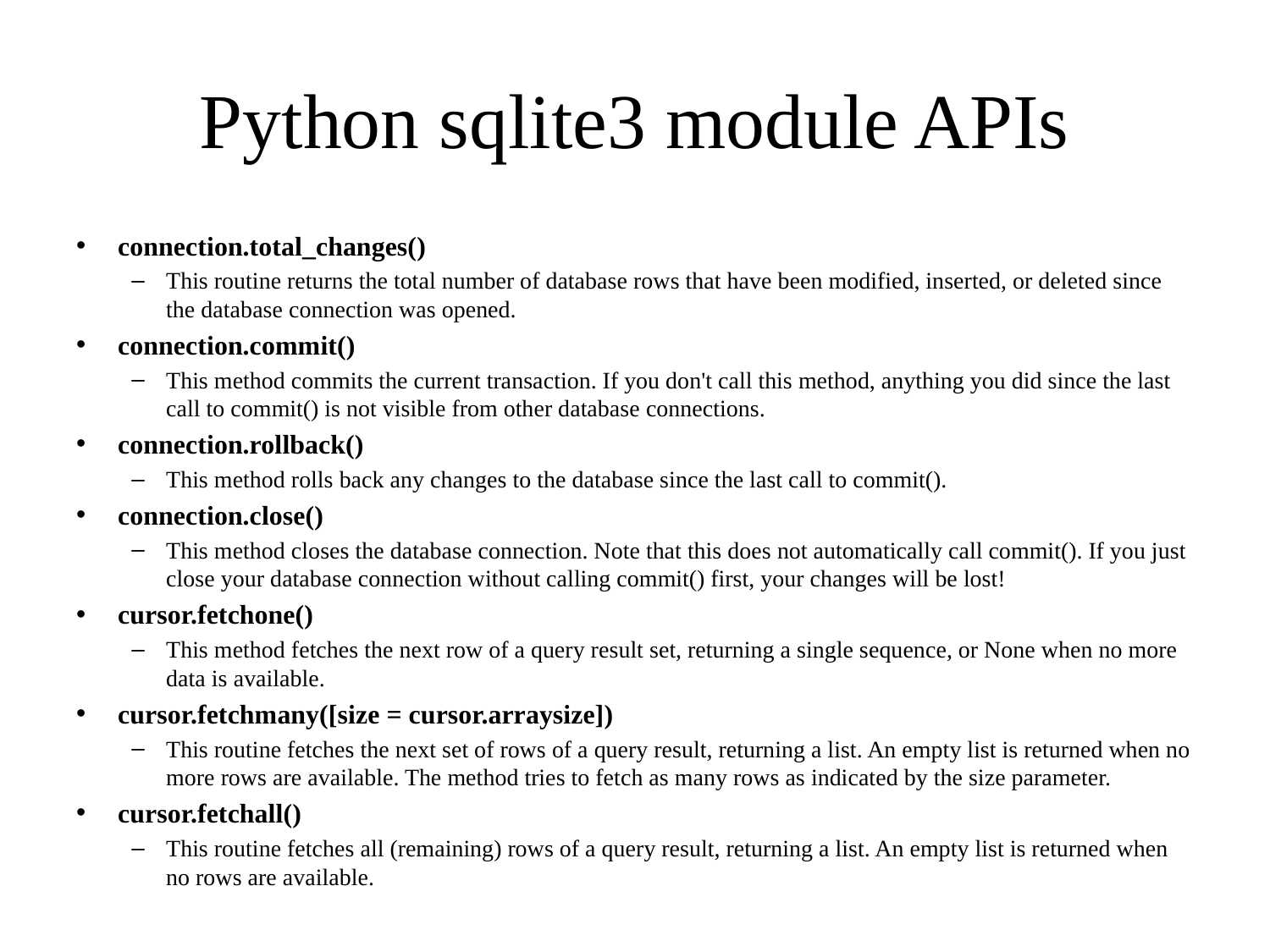

# Python sqlite3 module APIs
connection.total_changes()
This routine returns the total number of database rows that have been modified, inserted, or deleted since the database connection was opened.
connection.commit()
This method commits the current transaction. If you don't call this method, anything you did since the last call to commit() is not visible from other database connections.
connection.rollback()
This method rolls back any changes to the database since the last call to commit().
connection.close()
This method closes the database connection. Note that this does not automatically call commit(). If you just close your database connection without calling commit() first, your changes will be lost!
cursor.fetchone()
This method fetches the next row of a query result set, returning a single sequence, or None when no more data is available.
cursor.fetchmany([size = cursor.arraysize])
This routine fetches the next set of rows of a query result, returning a list. An empty list is returned when no more rows are available. The method tries to fetch as many rows as indicated by the size parameter.
cursor.fetchall()
This routine fetches all (remaining) rows of a query result, returning a list. An empty list is returned when no rows are available.